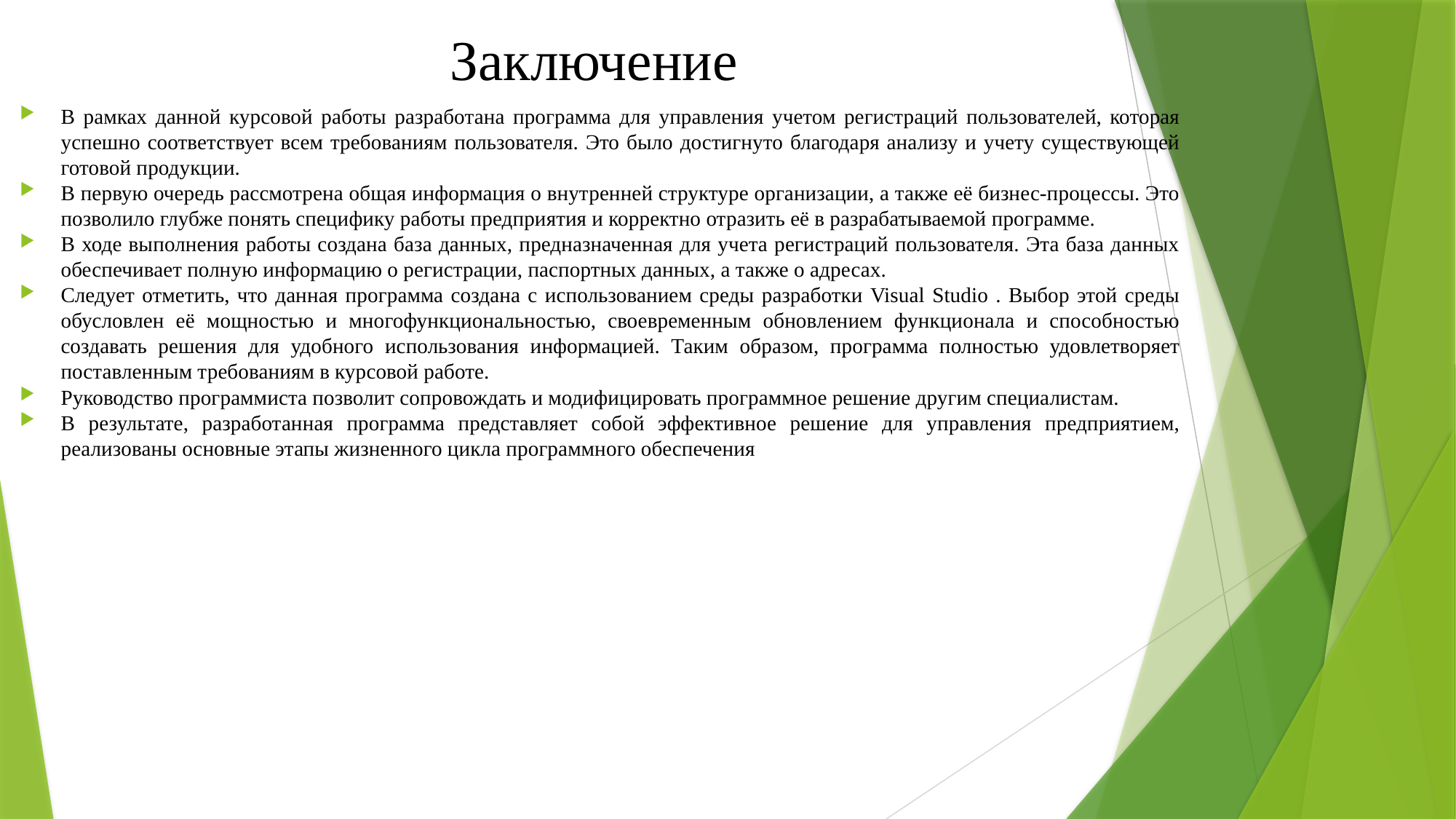

# Заключение
В рамках данной курсовой работы разработана программа для управления учетом регистраций пользователей, которая успешно соответствует всем требованиям пользователя. Это было достигнуто благодаря анализу и учету существующей готовой продукции.
В первую очередь рассмотрена общая информация о внутренней структуре организации, а также её бизнес-процессы. Это позволило глубже понять специфику работы предприятия и корректно отразить её в разрабатываемой программе.
В ходе выполнения работы создана база данных, предназначенная для учета регистраций пользователя. Эта база данных обеспечивает полную информацию о регистрации, паспортных данных, а также о адресах.
Следует отметить, что данная программа создана с использованием среды разработки Visual Studio . Выбор этой среды обусловлен её мощностью и многофункциональностью, своевременным обновлением функционала и способностью создавать решения для удобного использования информацией. Таким образом, программа полностью удовлетворяет поставленным требованиям в курсовой работе.
Руководство программиста позволит сопровождать и модифицировать программное решение другим специалистам.
В результате, разработанная программа представляет собой эффективное решение для управления предприятием, реализованы основные этапы жизненного цикла программного обеспечения